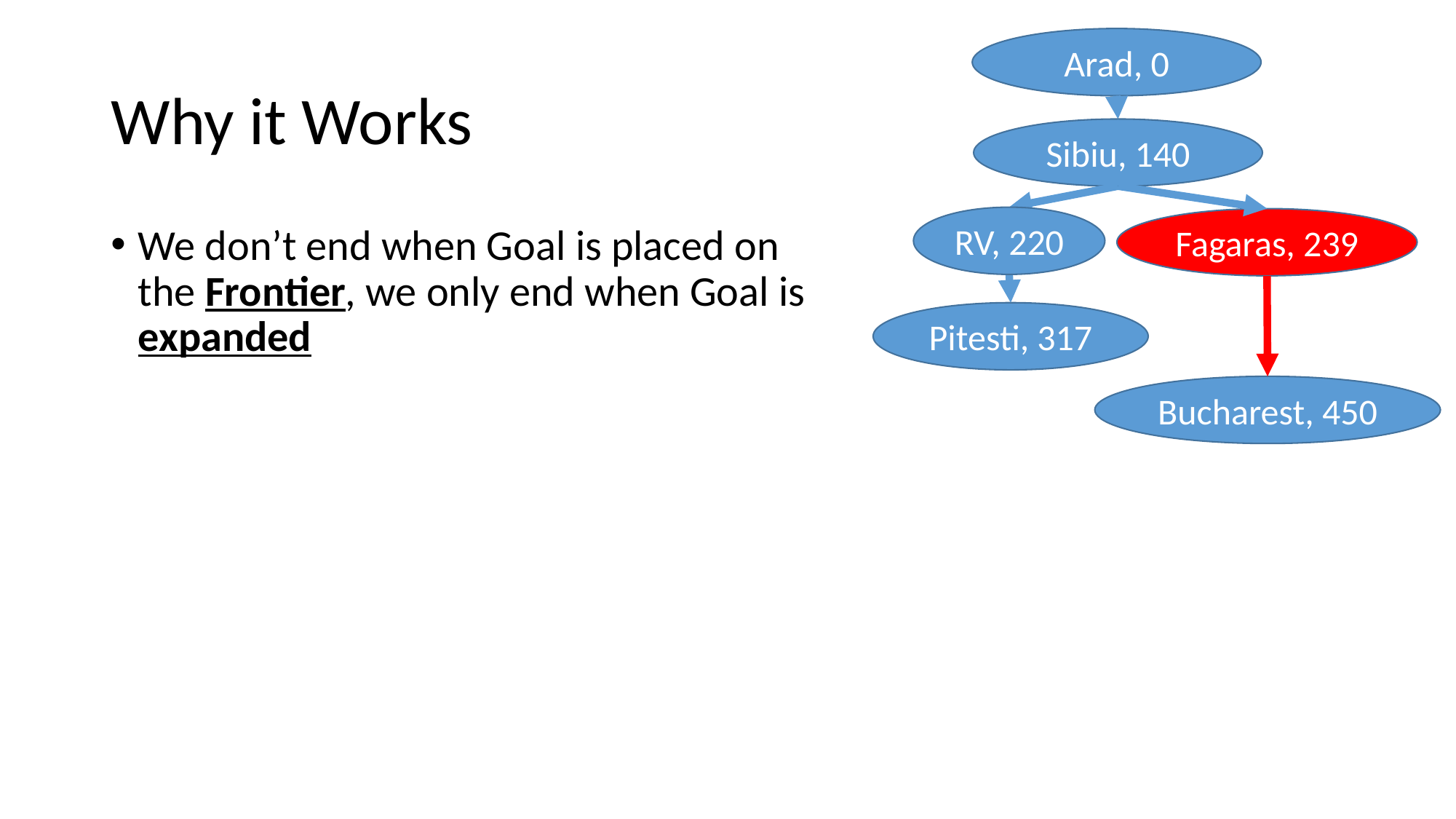

Arad, 0
# Why it Works
Sibiu, 140
RV, 220
Fagaras, 239
We don’t end when Goal is placed on the Frontier, we only end when Goal is expanded

Pitesti, 317
Bucharest, 450